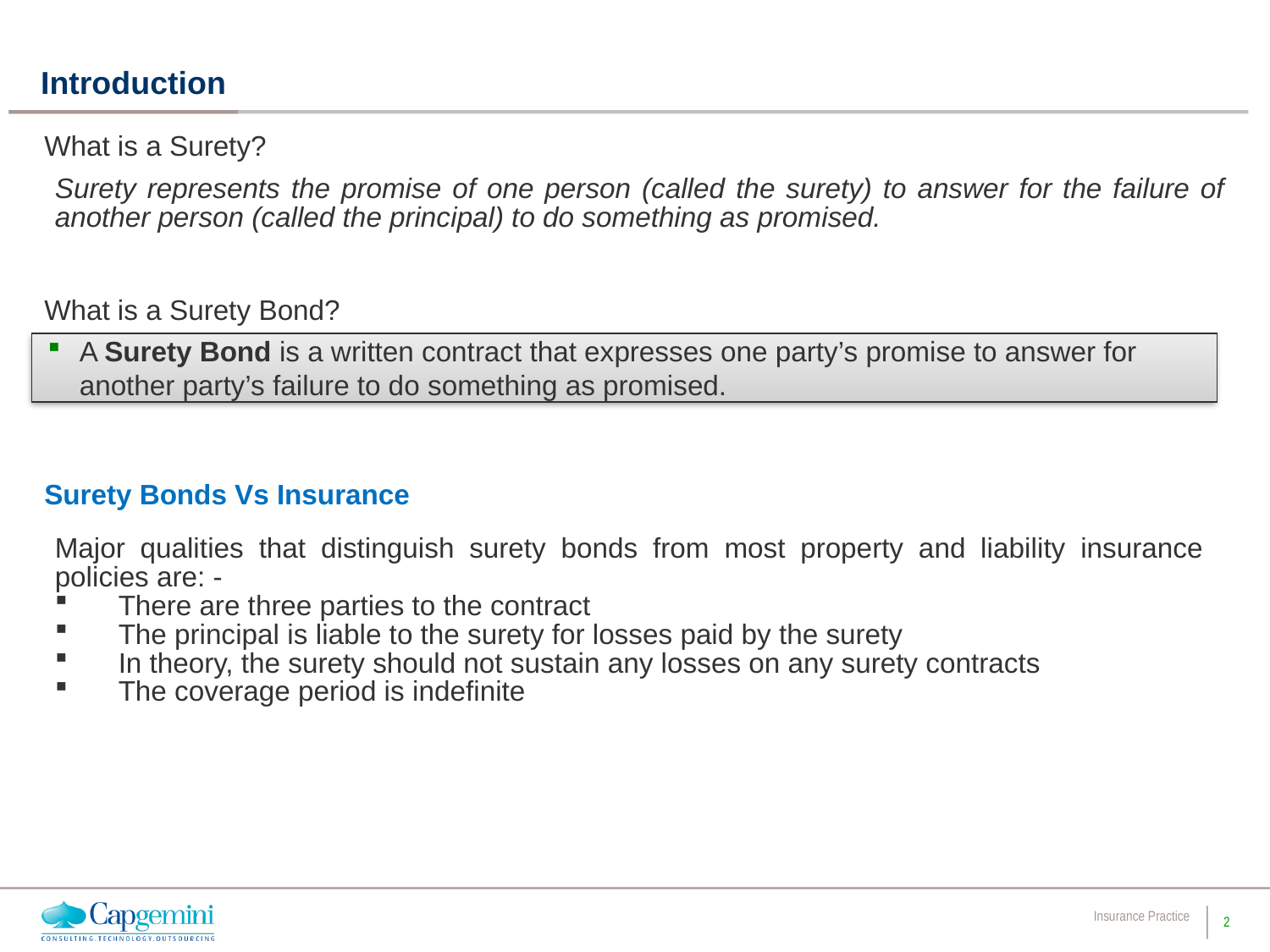

# Introduction
What is a Surety?
Surety represents the promise of one person (called the surety) to answer for the failure of another person (called the principal) to do something as promised.
What is a Surety Bond?
A Surety Bond is a written contract that expresses one party’s promise to answer for another party’s failure to do something as promised.
Surety Bonds Vs Insurance
Major qualities that distinguish surety bonds from most property and liability insurance policies are: -
There are three parties to the contract
The principal is liable to the surety for losses paid by the surety
In theory, the surety should not sustain any losses on any surety contracts
The coverage period is indefinite